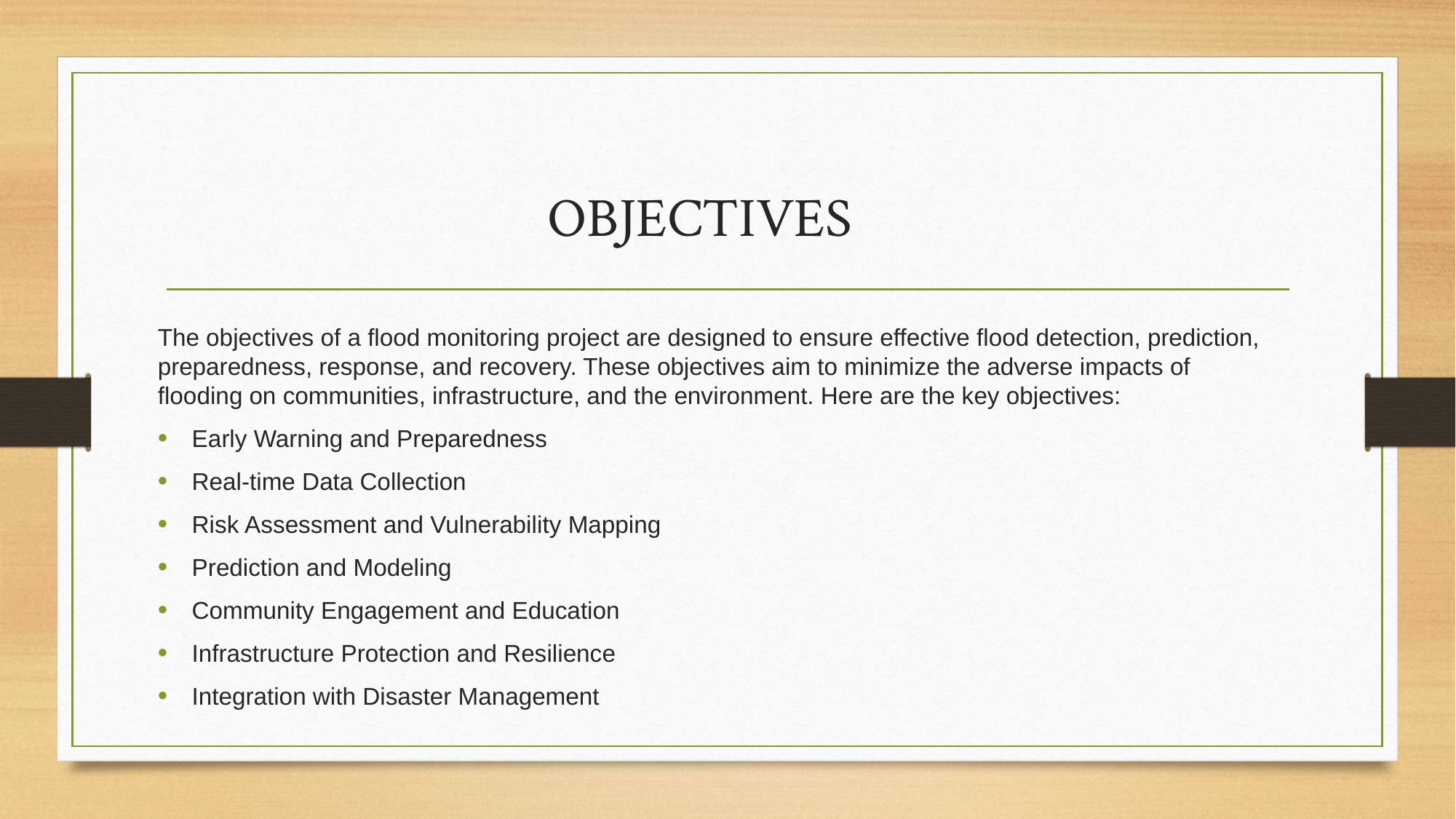

# OBJECTIVES
The objectives of a flood monitoring project are designed to ensure effective flood detection, prediction, preparedness, response, and recovery. These objectives aim to minimize the adverse impacts of flooding on communities, infrastructure, and the environment. Here are the key objectives:
Early Warning and Preparedness
Real-time Data Collection
Risk Assessment and Vulnerability Mapping
Prediction and Modeling
Community Engagement and Education
Infrastructure Protection and Resilience
Integration with Disaster Management